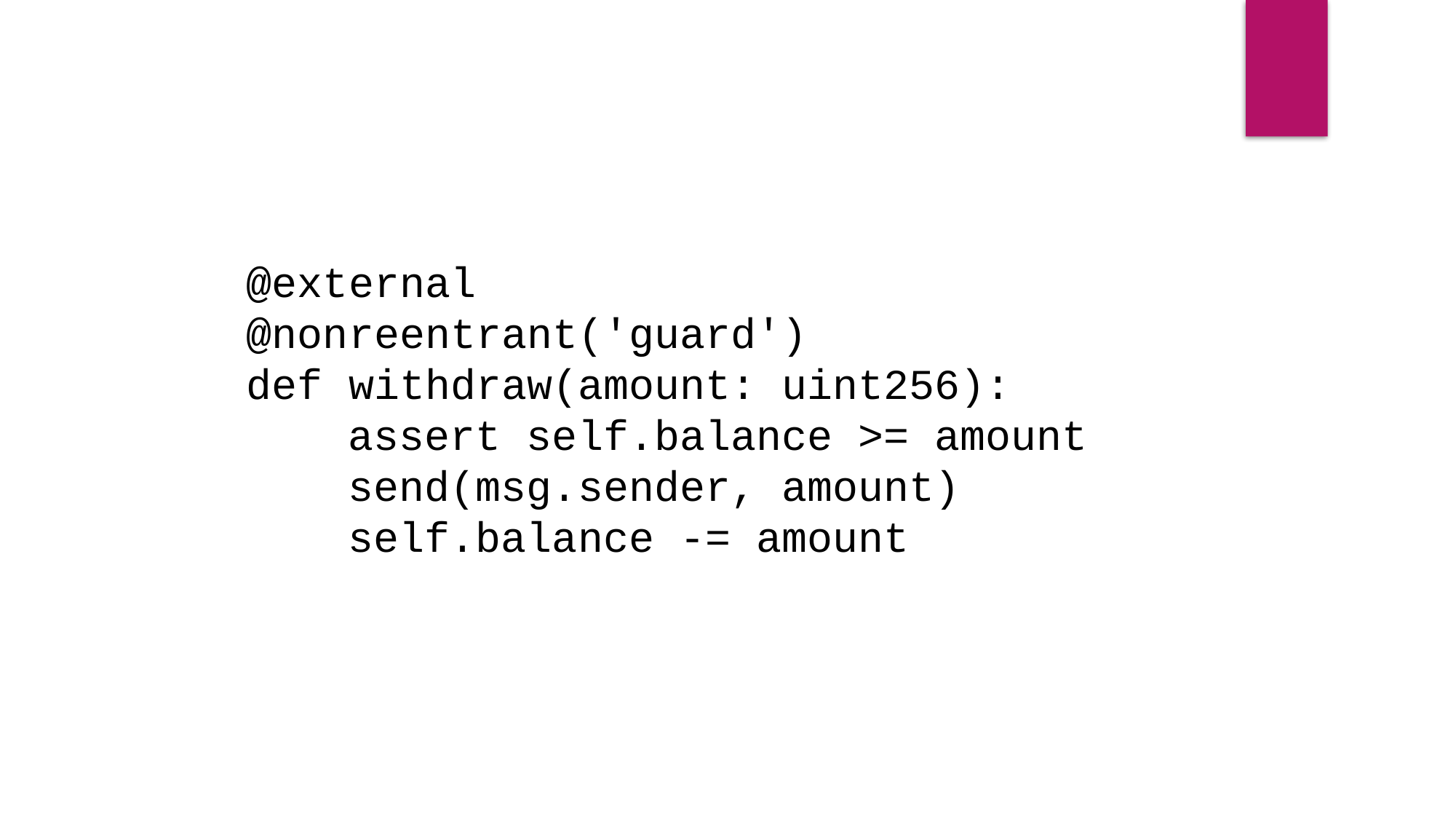

@external
@nonreentrant('guard')
def withdraw(amount: uint256):
    assert self.balance >= amount
    send(msg.sender, amount)
    self.balance -= amount